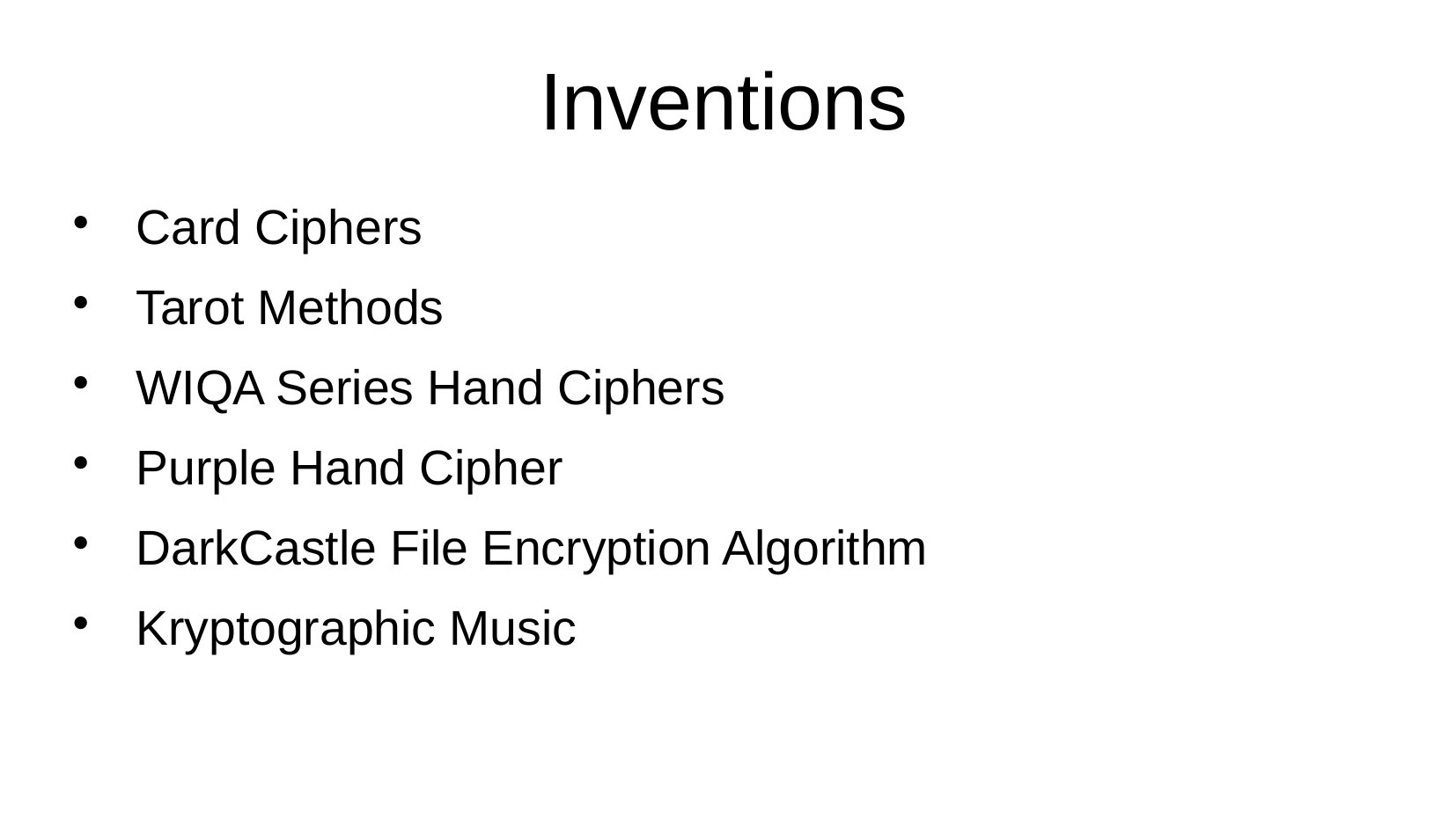

Inventions
 Card Ciphers
 Tarot Methods
 WIQA Series Hand Ciphers
 Purple Hand Cipher
 DarkCastle File Encryption Algorithm
 Kryptographic Music